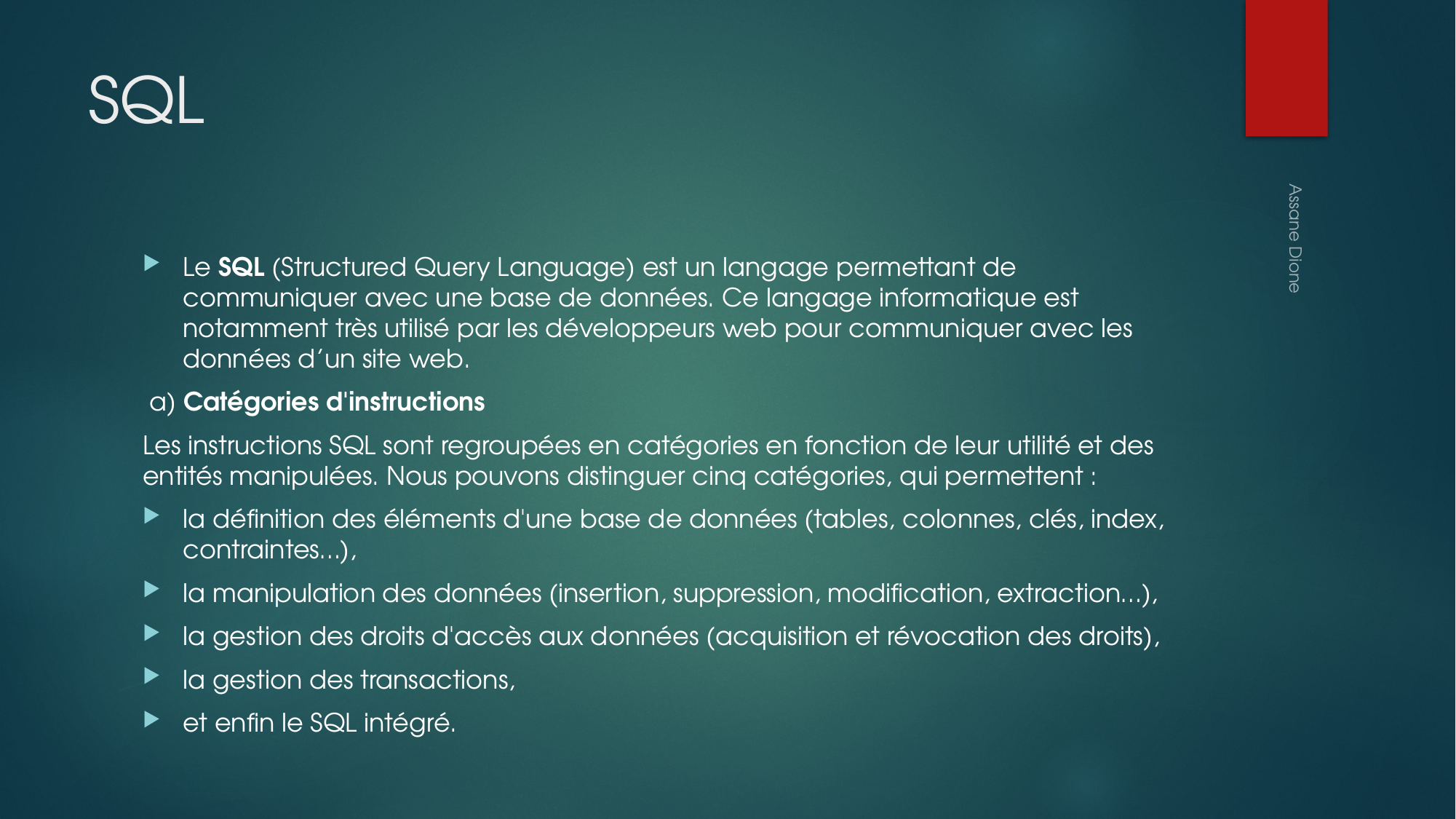

# SQL
Le SQL (Structured Query Language) est un langage permettant de communiquer avec une base de données. Ce langage informatique est notamment très utilisé par les développeurs web pour communiquer avec les données d’un site web.
 a) Catégories d'instructions
Les instructions SQL sont regroupées en catégories en fonction de leur utilité et des entités manipulées. Nous pouvons distinguer cinq catégories, qui permettent :
la définition des éléments d'une base de données (tables, colonnes, clés, index, contraintes…),
la manipulation des données (insertion, suppression, modification, extraction…),
la gestion des droits d'accès aux données (acquisition et révocation des droits),
la gestion des transactions,
et enfin le SQL intégré.

Assane Dione